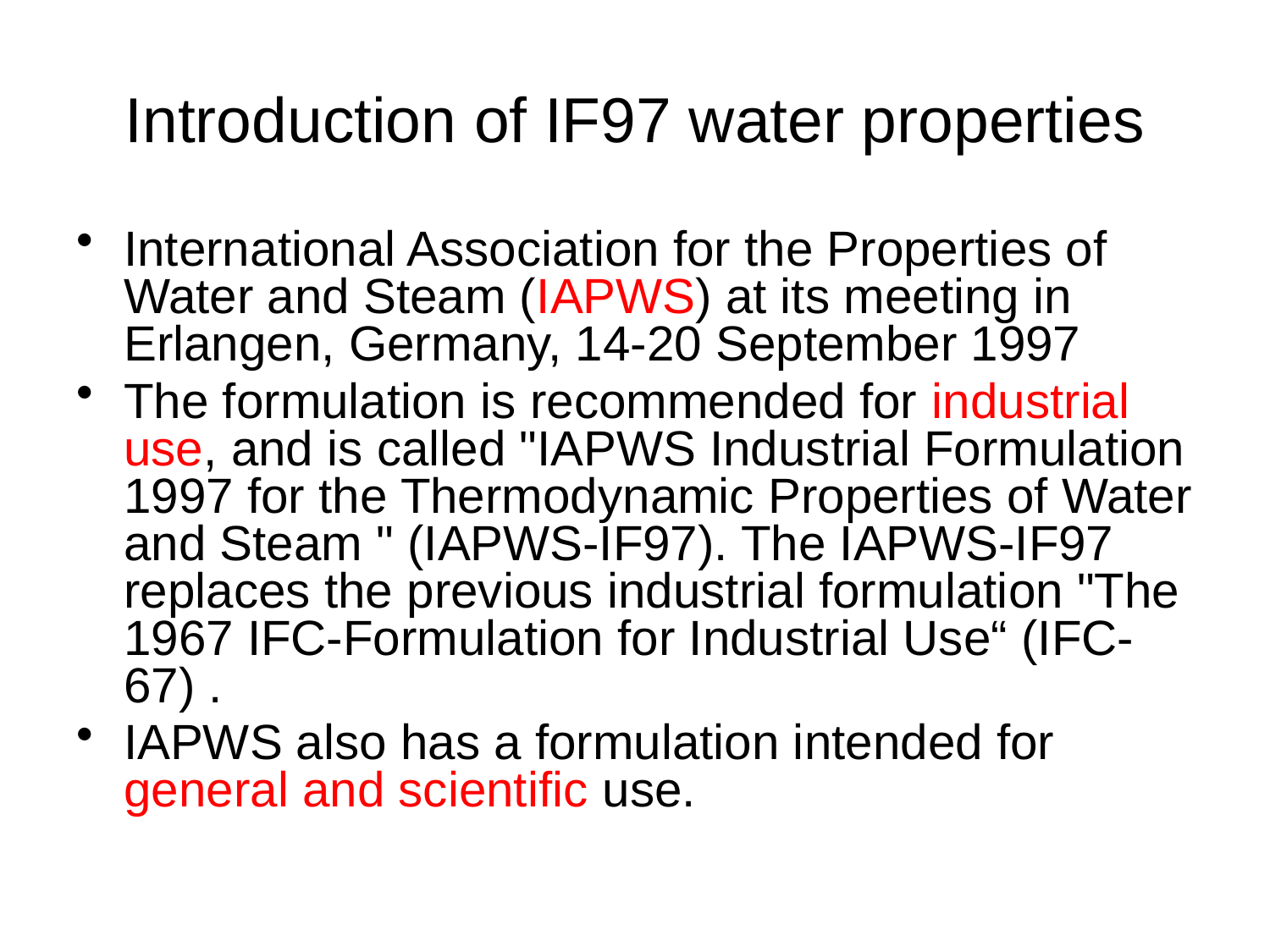

# Introduction of IF97 water properties
International Association for the Properties of Water and Steam (IAPWS) at its meeting in Erlangen, Germany, 14-20 September 1997
The formulation is recommended for industrial use, and is called "IAPWS Industrial Formulation 1997 for the Thermodynamic Properties of Water and Steam " (IAPWS-IF97). The IAPWS-IF97 replaces the previous industrial formulation "The 1967 IFC-Formulation for Industrial Use“ (IFC-67) .
IAPWS also has a formulation intended for general and scientific use.